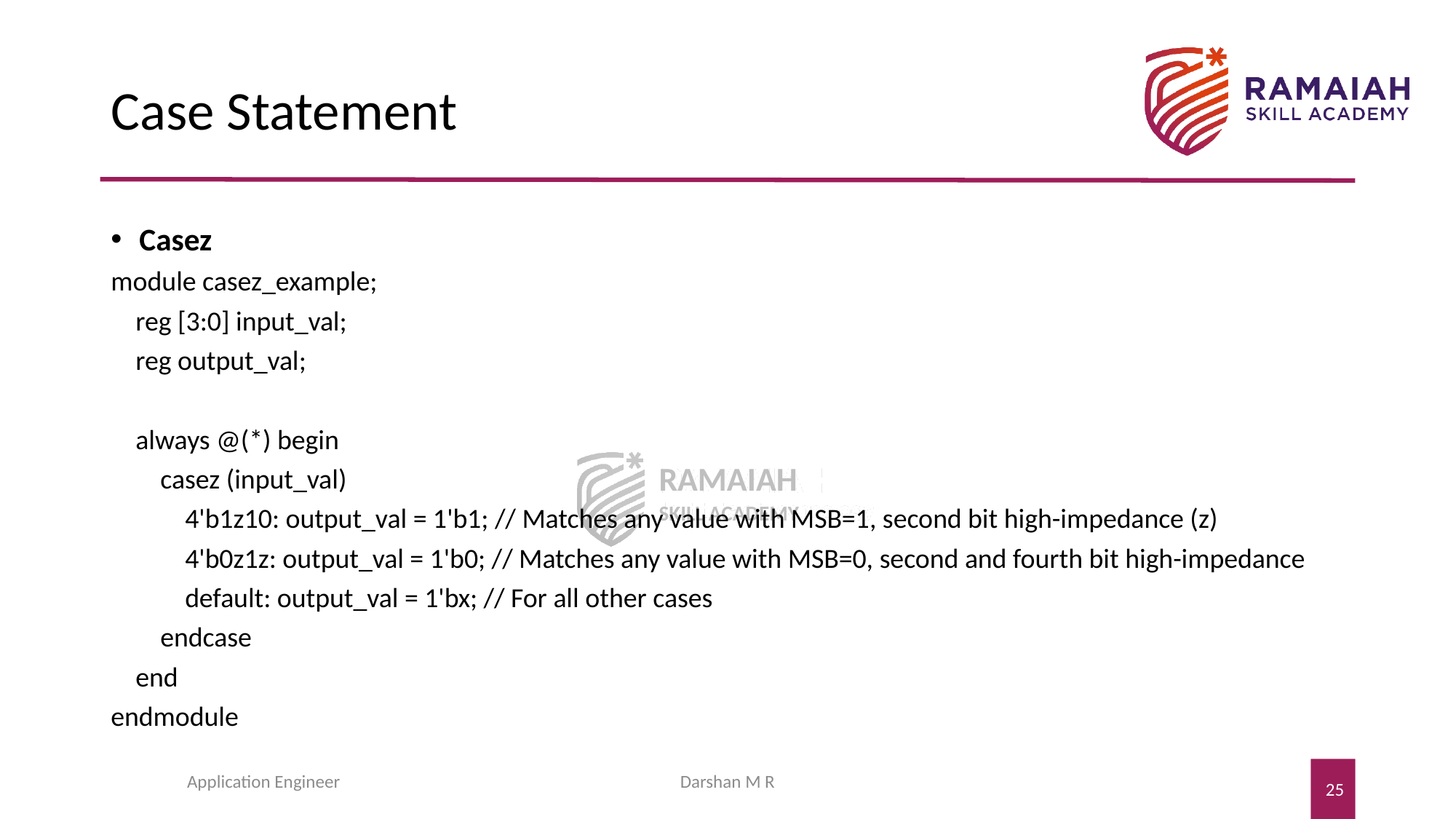

# Case Statement
Casez
module casez_example;
    reg [3:0] input_val;
    reg output_val;

    always @(*) begin
        casez (input_val)
            4'b1z10: output_val = 1'b1; // Matches any value with MSB=1, second bit high-impedance (z)
            4'b0z1z: output_val = 1'b0; // Matches any value with MSB=0, second and fourth bit high-impedance
            default: output_val = 1'bx; // For all other cases
        endcase
    end
endmodule

Application Engineer
Darshan M R